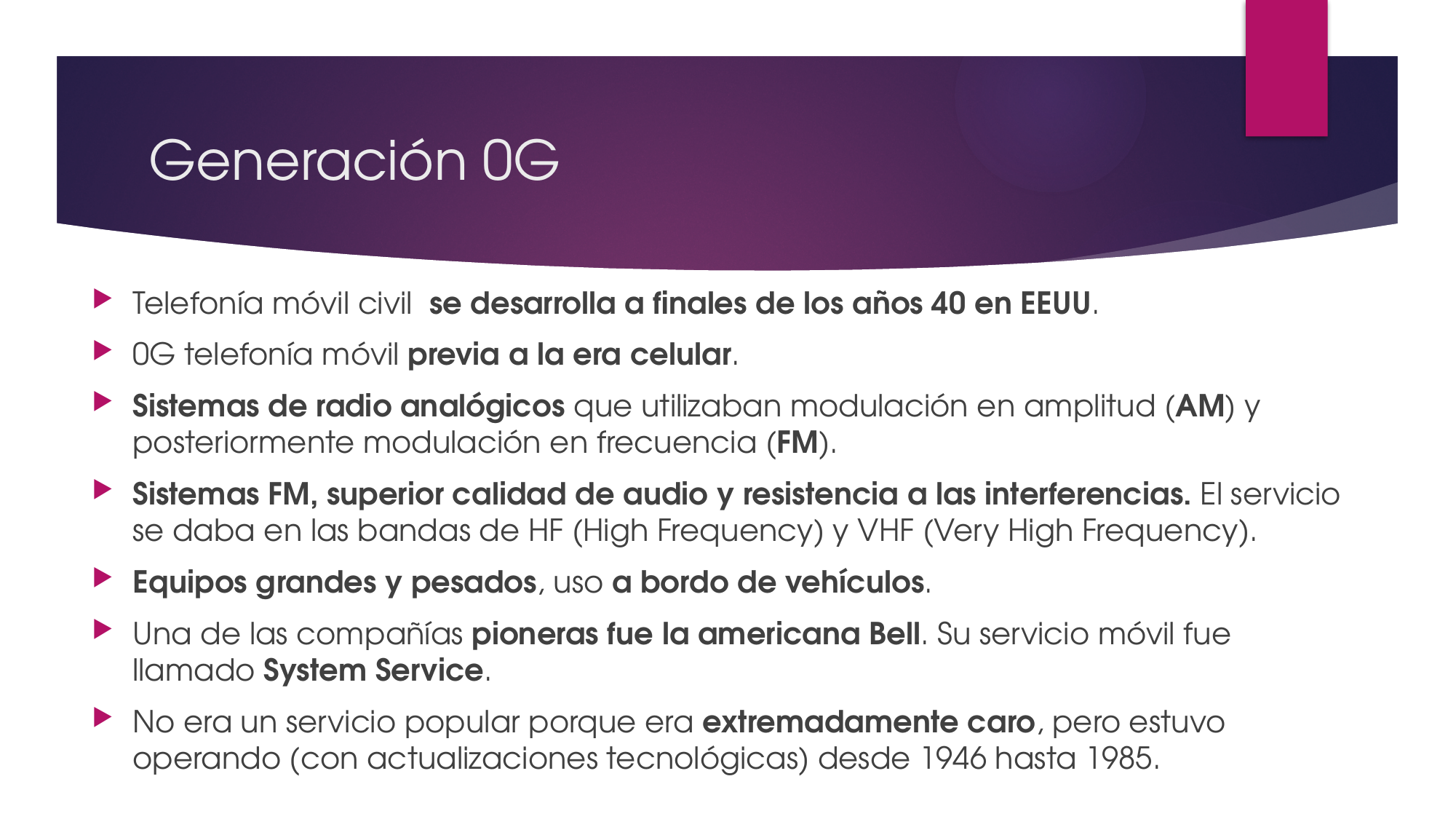

# Generación 0G
Telefonía móvil civil  se desarrolla a finales de los años 40 en EEUU.
0G telefonía móvil previa a la era celular.
Sistemas de radio analógicos que utilizaban modulación en amplitud (AM) y posteriormente modulación en frecuencia (FM).
Sistemas FM, superior calidad de audio y resistencia a las interferencias. El servicio se daba en las bandas de HF (High Frequency) y VHF (Very High Frequency).
Equipos grandes y pesados, uso a bordo de vehículos.
Una de las compañías pioneras fue la americana Bell. Su servicio móvil fue llamado System Service.
No era un servicio popular porque era extremadamente caro, pero estuvo operando (con actualizaciones tecnológicas) desde 1946 hasta 1985.